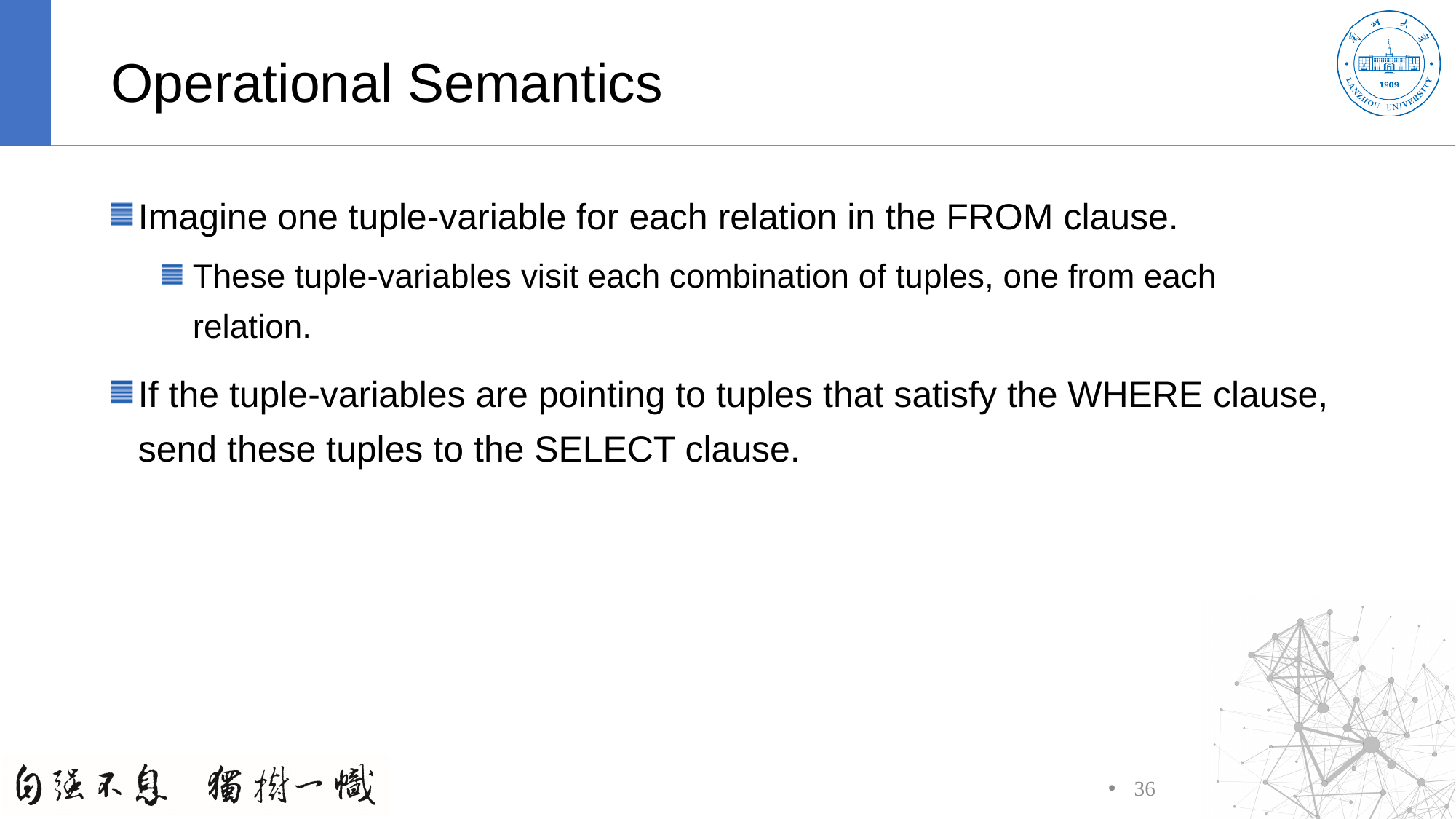

# Operational Semantics
Imagine one tuple-variable for each relation in the FROM clause.
These tuple-variables visit each combination of tuples, one from each relation.
If the tuple-variables are pointing to tuples that satisfy the WHERE clause, send these tuples to the SELECT clause.
36